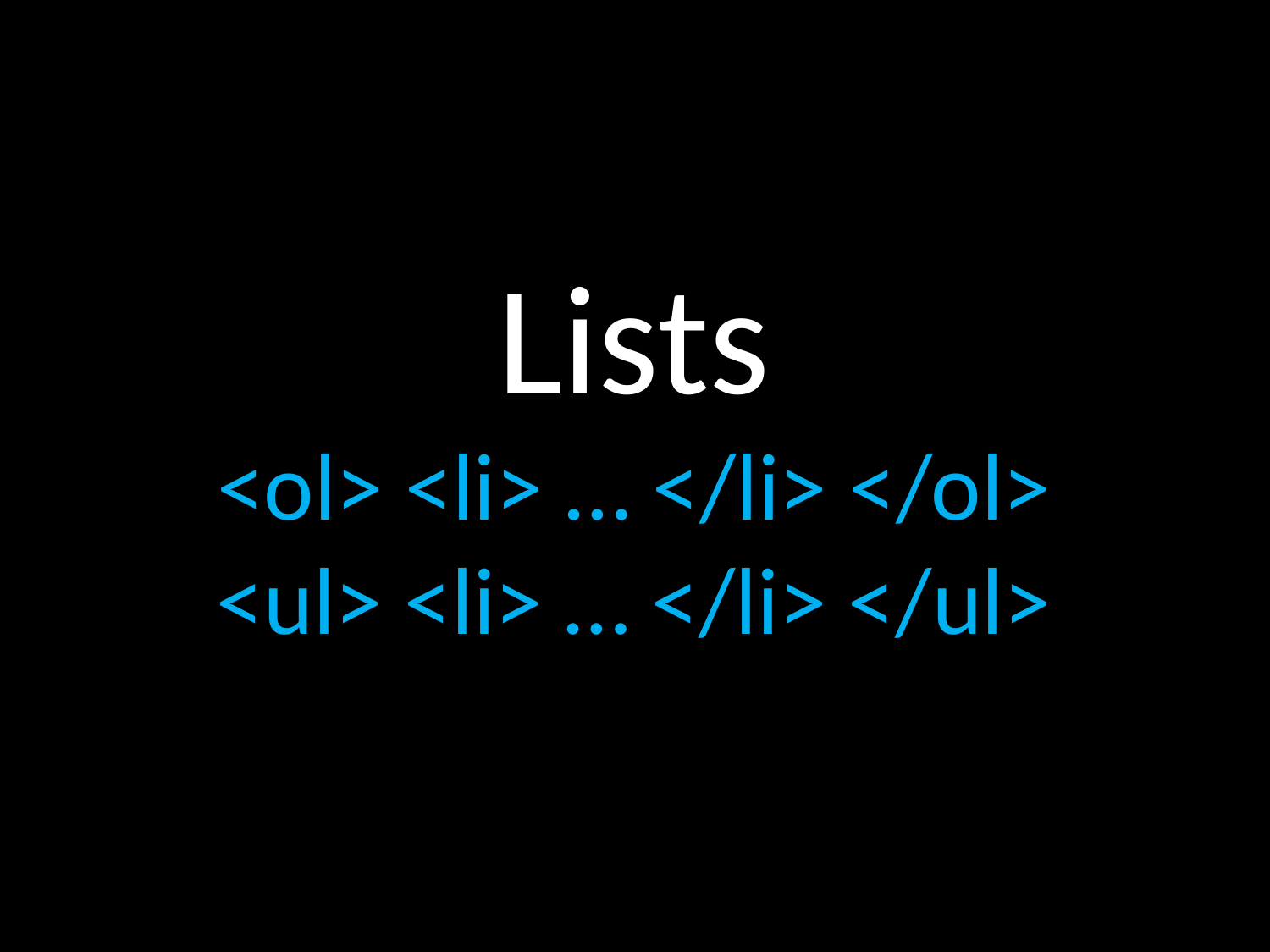

Lists
<ol> <li> … </li> </ol>
<ul> <li> … </li> </ul>